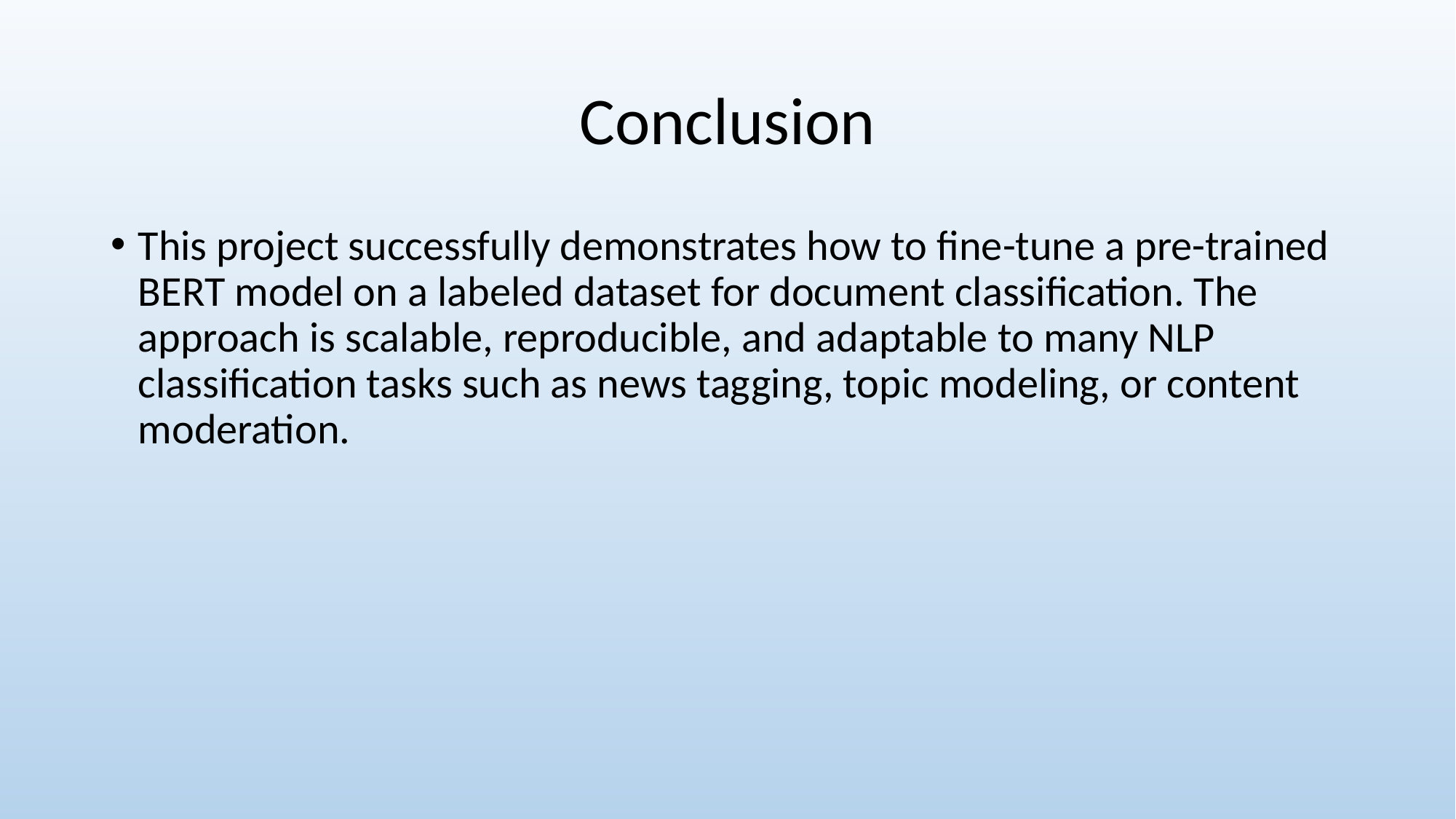

# Conclusion
This project successfully demonstrates how to fine-tune a pre-trained BERT model on a labeled dataset for document classification. The approach is scalable, reproducible, and adaptable to many NLP classification tasks such as news tagging, topic modeling, or content moderation.